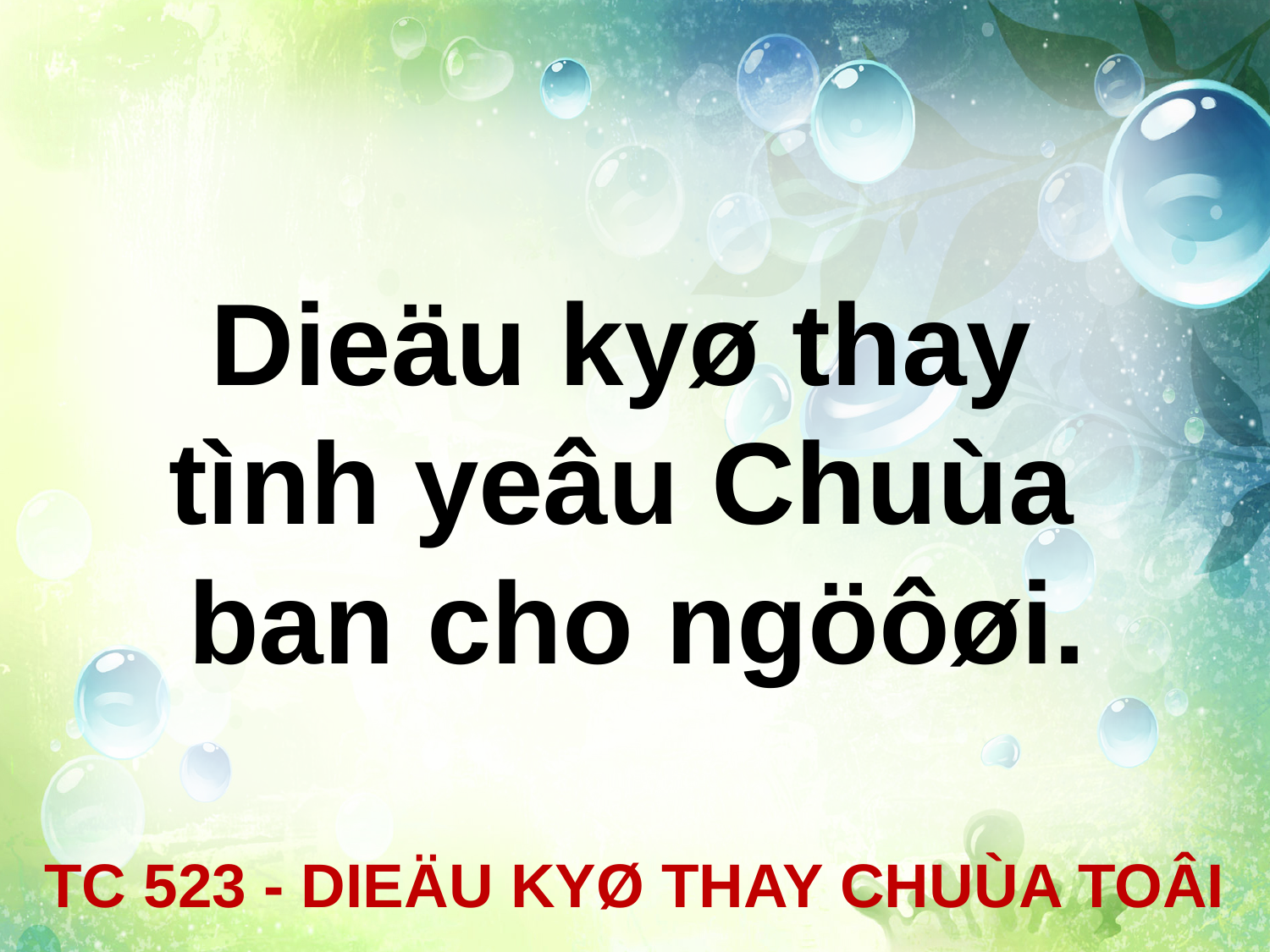

Dieäu kyø thay
tình yeâu Chuùa
ban cho ngöôøi.
TC 523 - DIEÄU KYØ THAY CHUÙA TOÂI